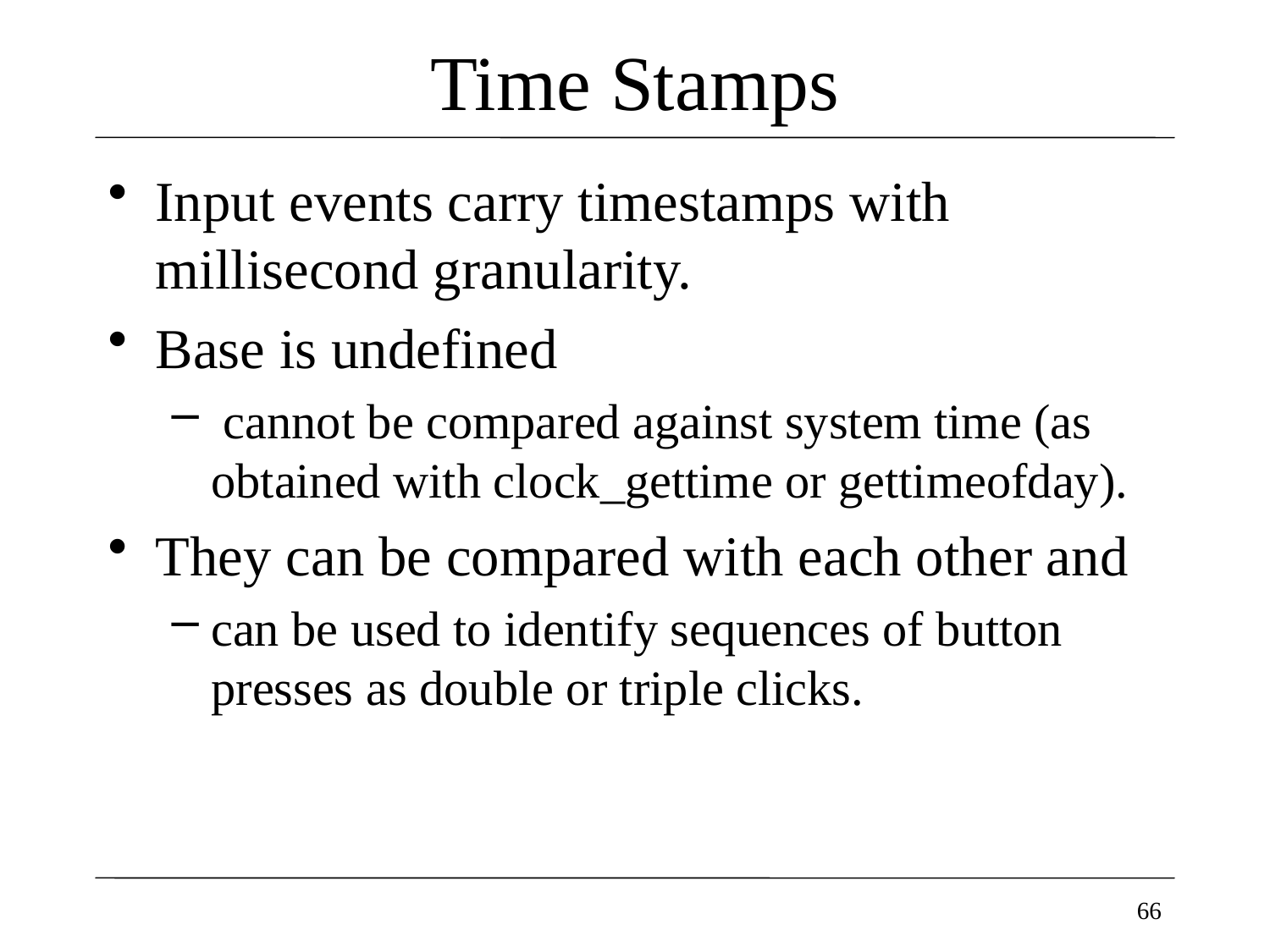

# Time Stamps
Input events carry timestamps with millisecond granularity.
Base is undefined
 cannot be compared against system time (as obtained with clock_gettime or gettimeofday).
They can be compared with each other and
can be used to identify sequences of button presses as double or triple clicks.

66